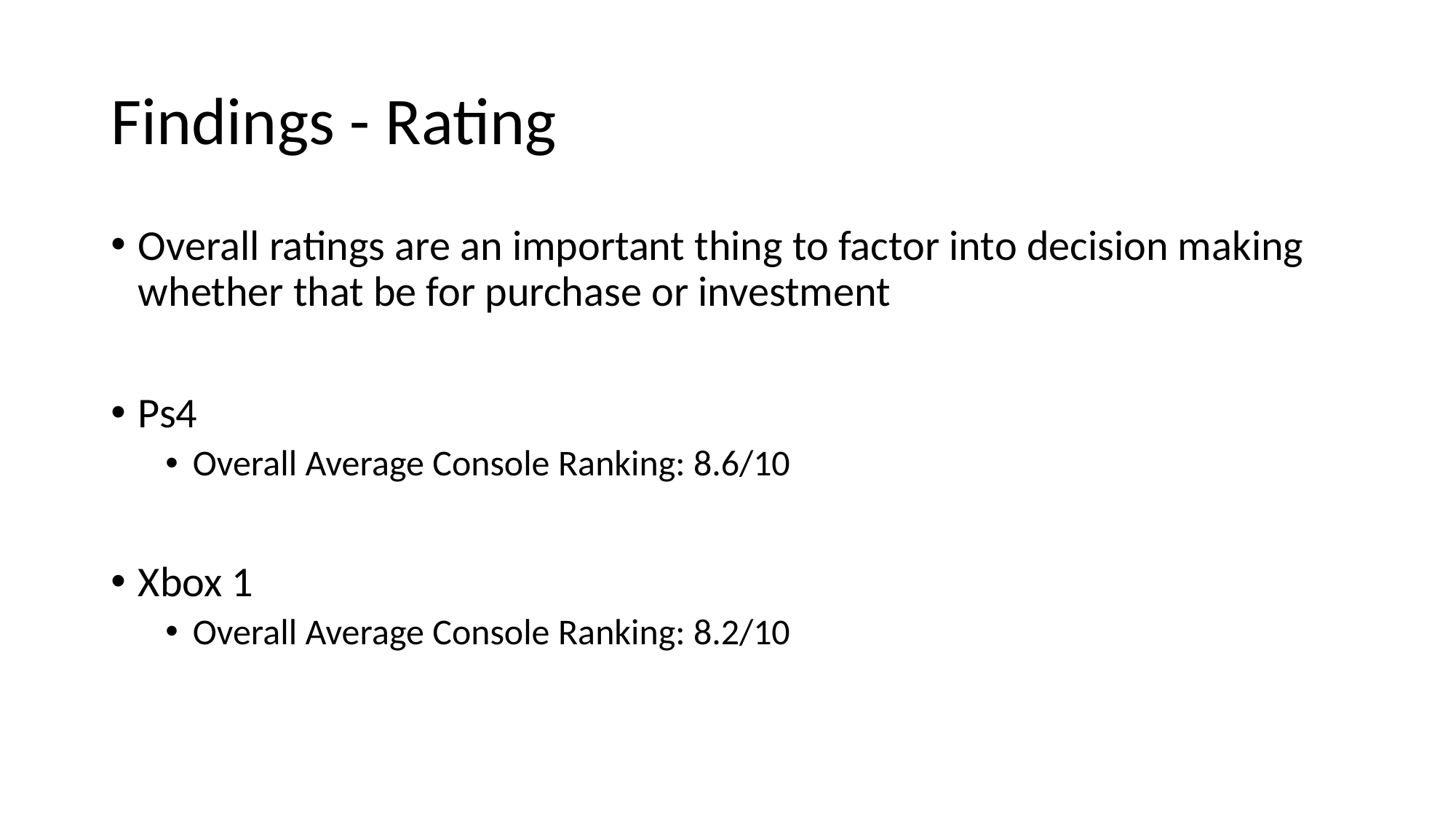

# Findings - Rating
Overall ratings are an important thing to factor into decision making whether that be for purchase or investment

Ps4
Overall Average Console Ranking: 8.6/10

Xbox 1
Overall Average Console Ranking: 8.2/10